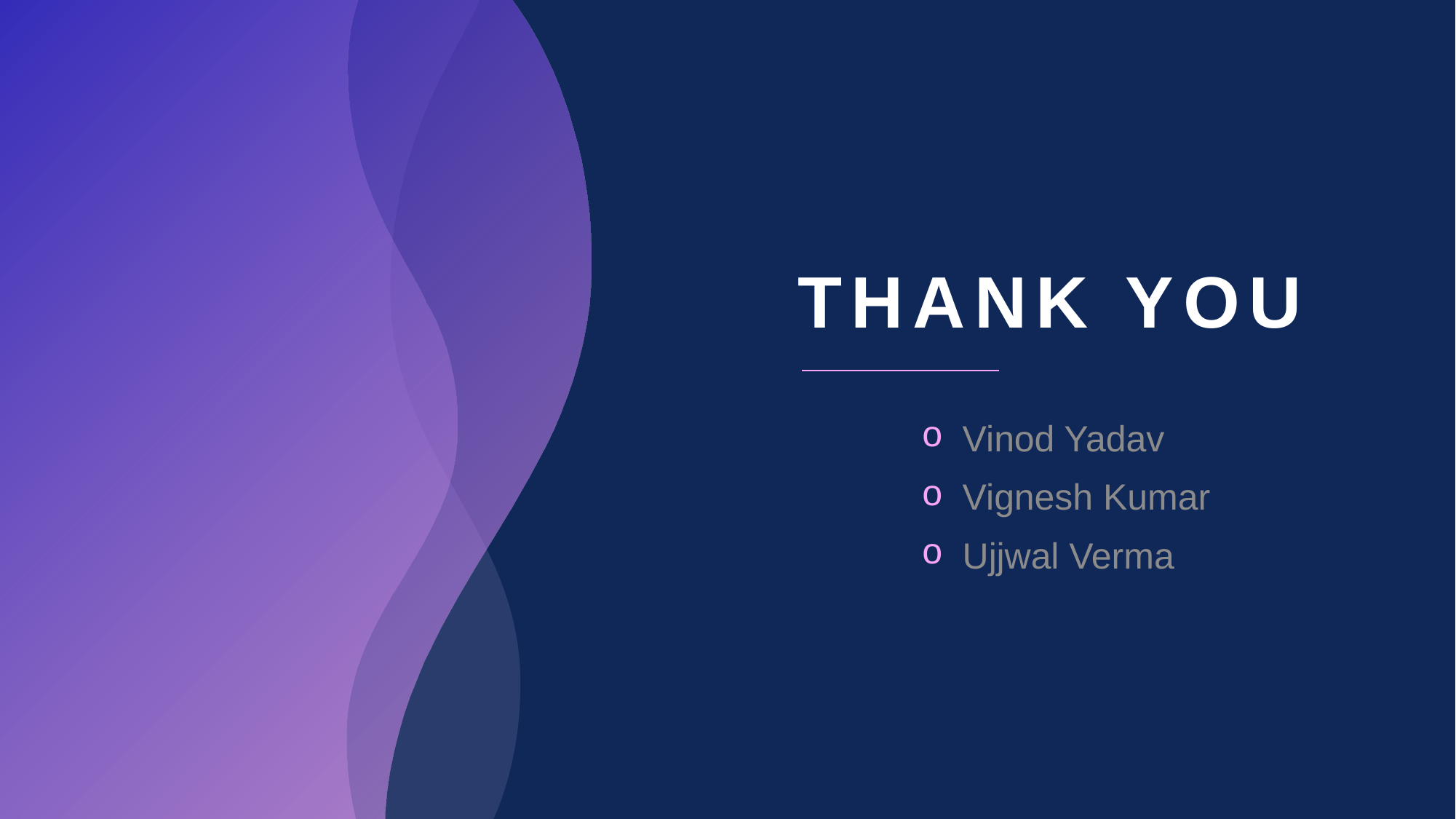

# THANK YOU
Vinod Yadav
Vignesh Kumar
Ujjwal Verma